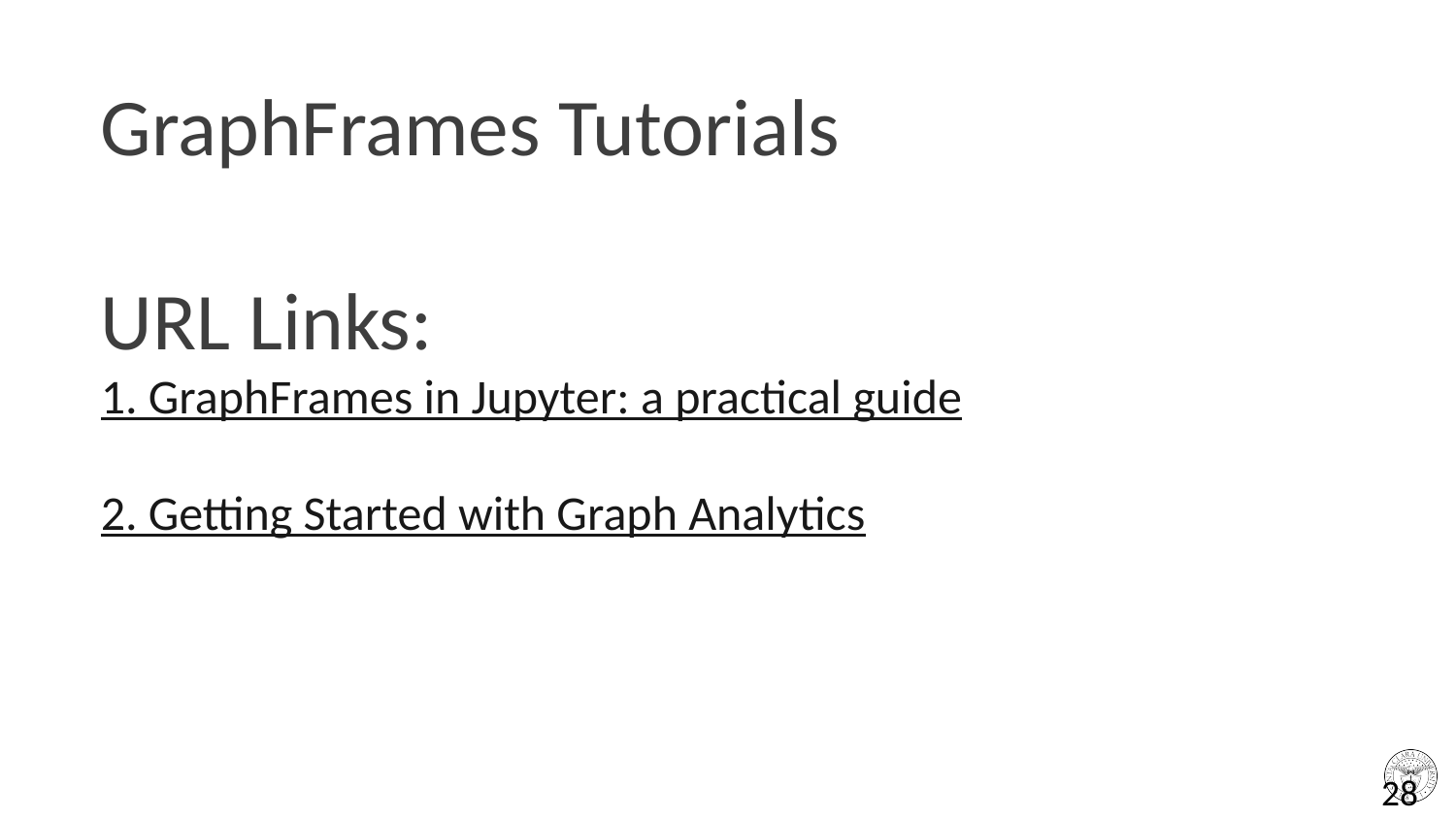

GraphFrames Tutorials

URL Links:
1. GraphFrames in Jupyter: a practical guide

2. Getting Started with Graph Analytics

28